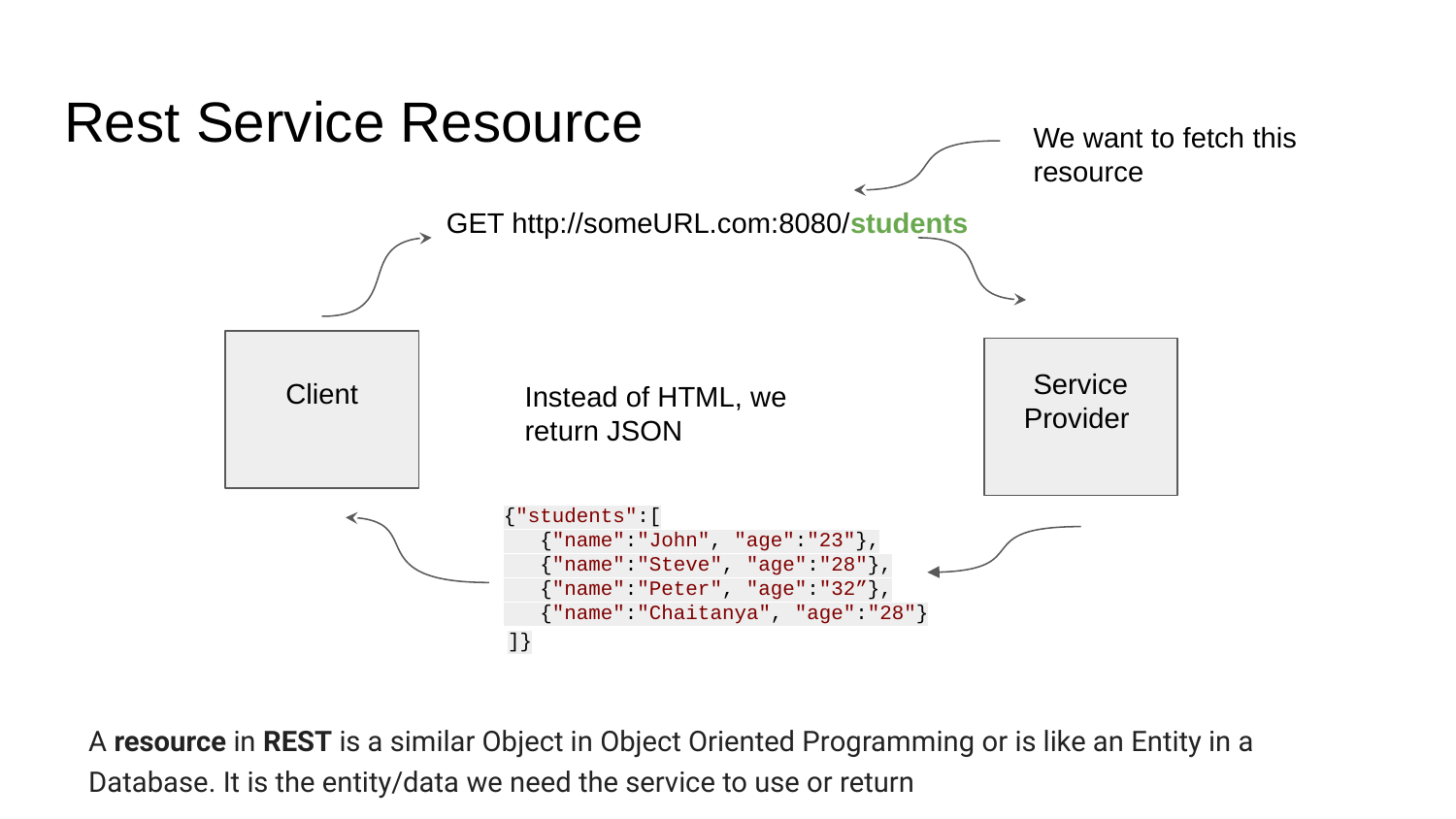

# Rest Service Resource
We want to fetch this resource
GET http://someURL.com:8080/students
Client
Service Provider
Instead of HTML, we return JSON
{"students":[
   {"name":"John", "age":"23"},
   {"name":"Steve", "age":"28"},
   {"name":"Peter", "age":"32”},
   {"name":"Chaitanya", "age":"28"}
]}
A resource in REST is a similar Object in Object Oriented Programming or is like an Entity in a Database. It is the entity/data we need the service to use or return